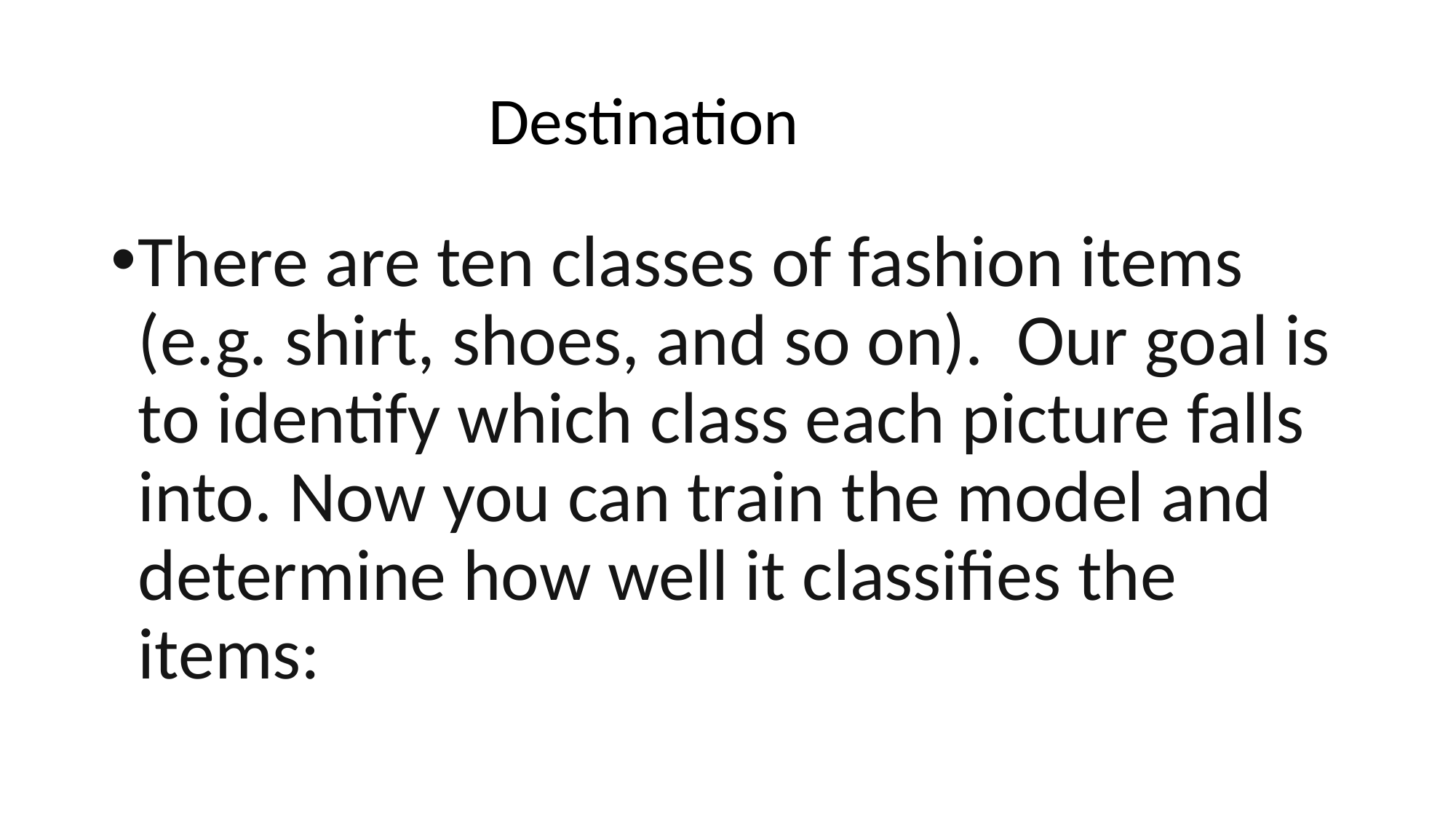

# Destination
There are ten classes of fashion items (e.g. shirt, shoes, and so on).  Our goal is to identify which class each picture falls into. Now you can train the model and determine how well it classifies the items: